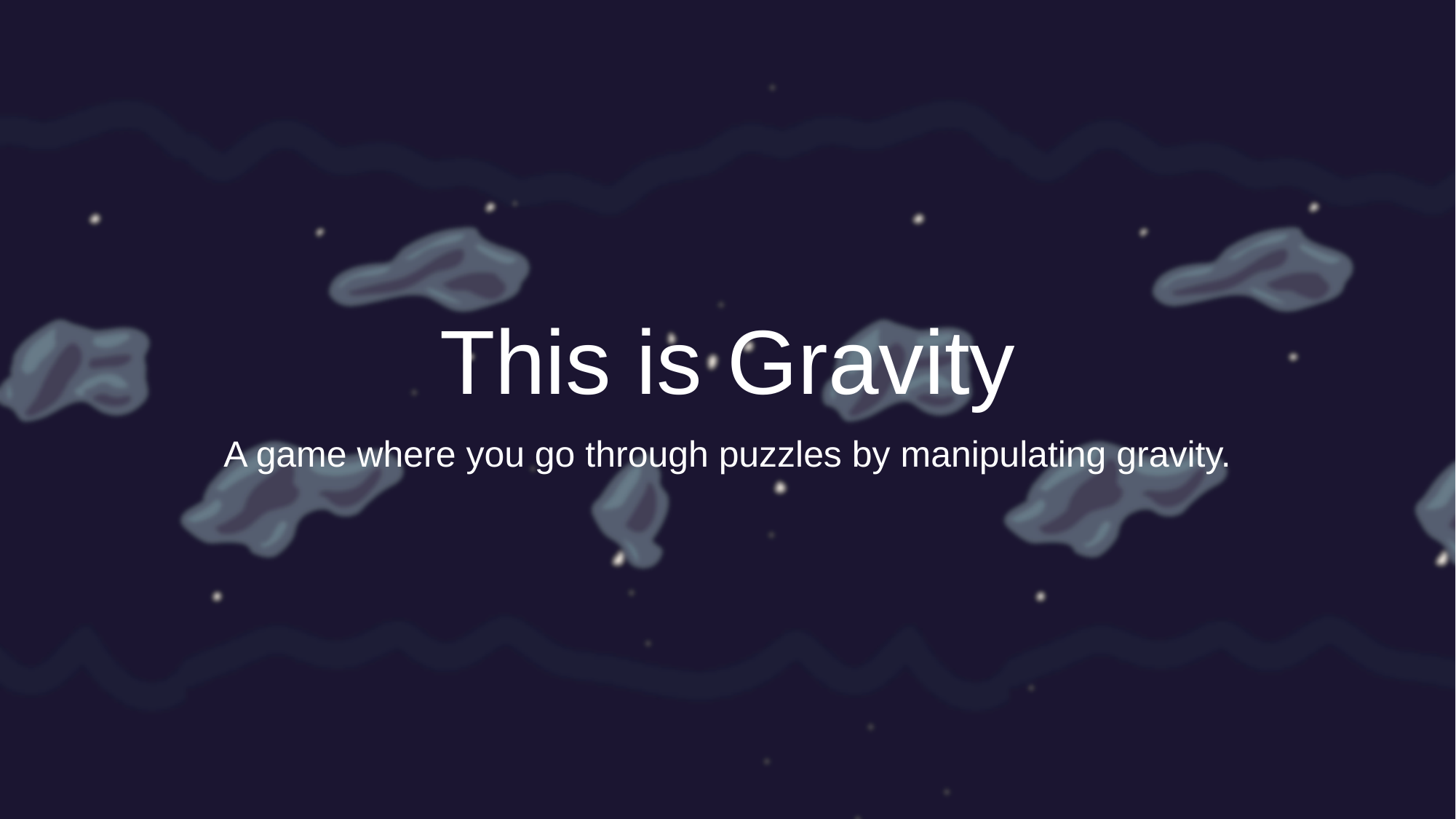

# This is Gravity
A game where you go through puzzles by manipulating gravity.